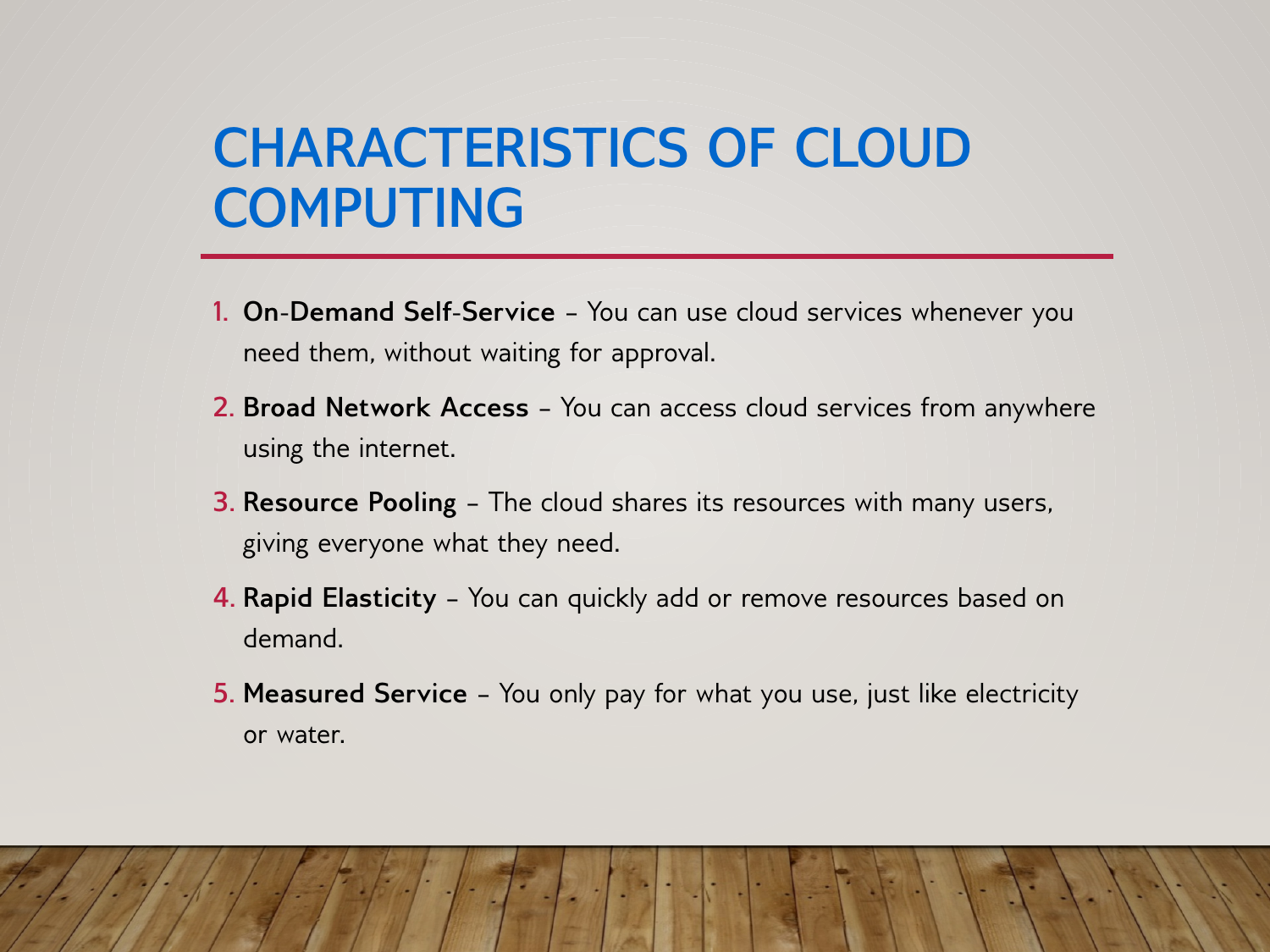

# Characteristics of Cloud Computing
On-Demand Self-Service – You can use cloud services whenever you need them, without waiting for approval.
Broad Network Access – You can access cloud services from anywhere using the internet.
Resource Pooling – The cloud shares its resources with many users, giving everyone what they need.
Rapid Elasticity – You can quickly add or remove resources based on demand.
Measured Service – You only pay for what you use, just like electricity or water.